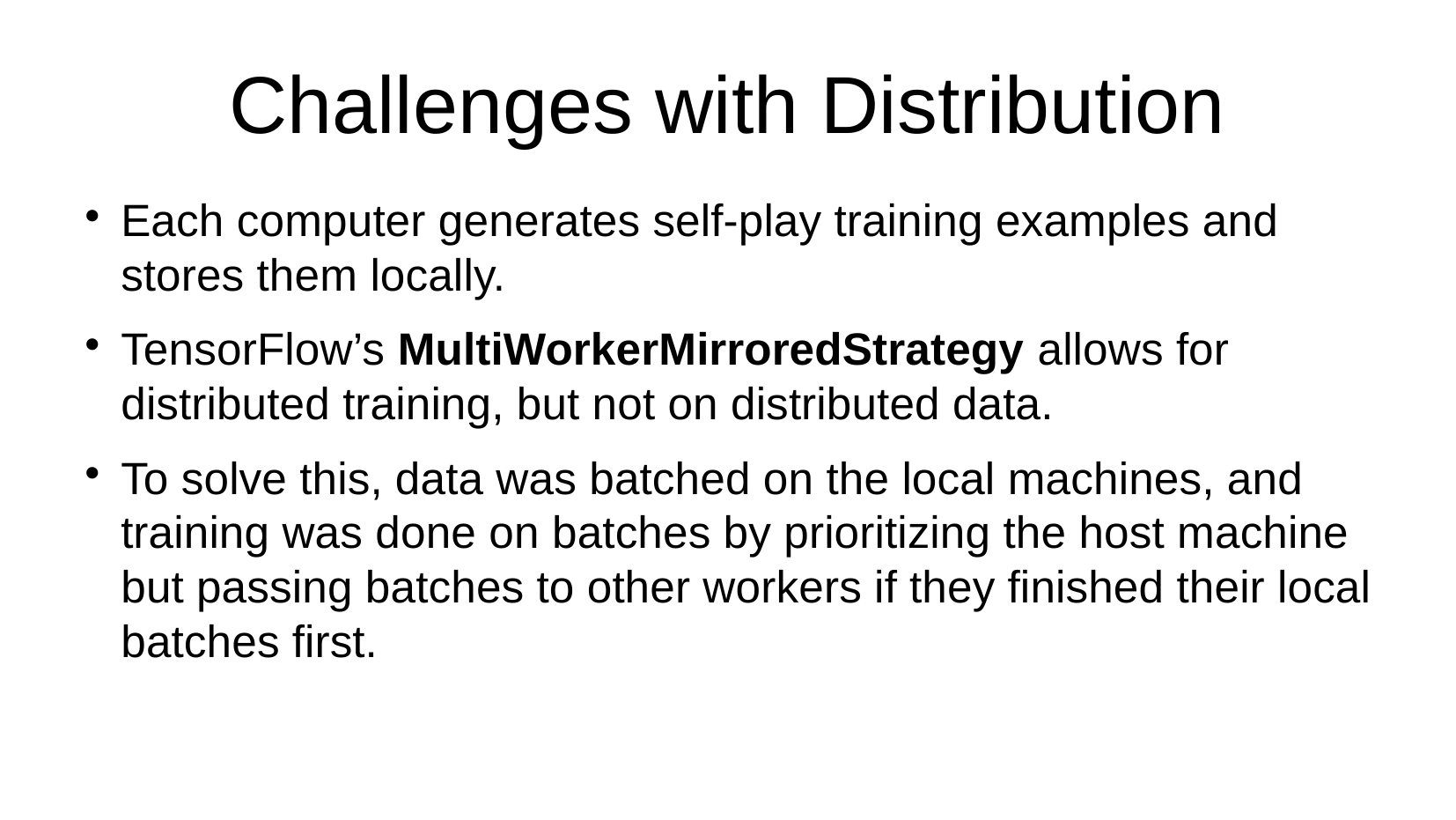

# Challenges with Distribution
Each computer generates self-play training examples and stores them locally.
TensorFlow’s MultiWorkerMirroredStrategy allows for distributed training, but not on distributed data.
To solve this, data was batched on the local machines, and training was done on batches by prioritizing the host machine but passing batches to other workers if they finished their local batches first.